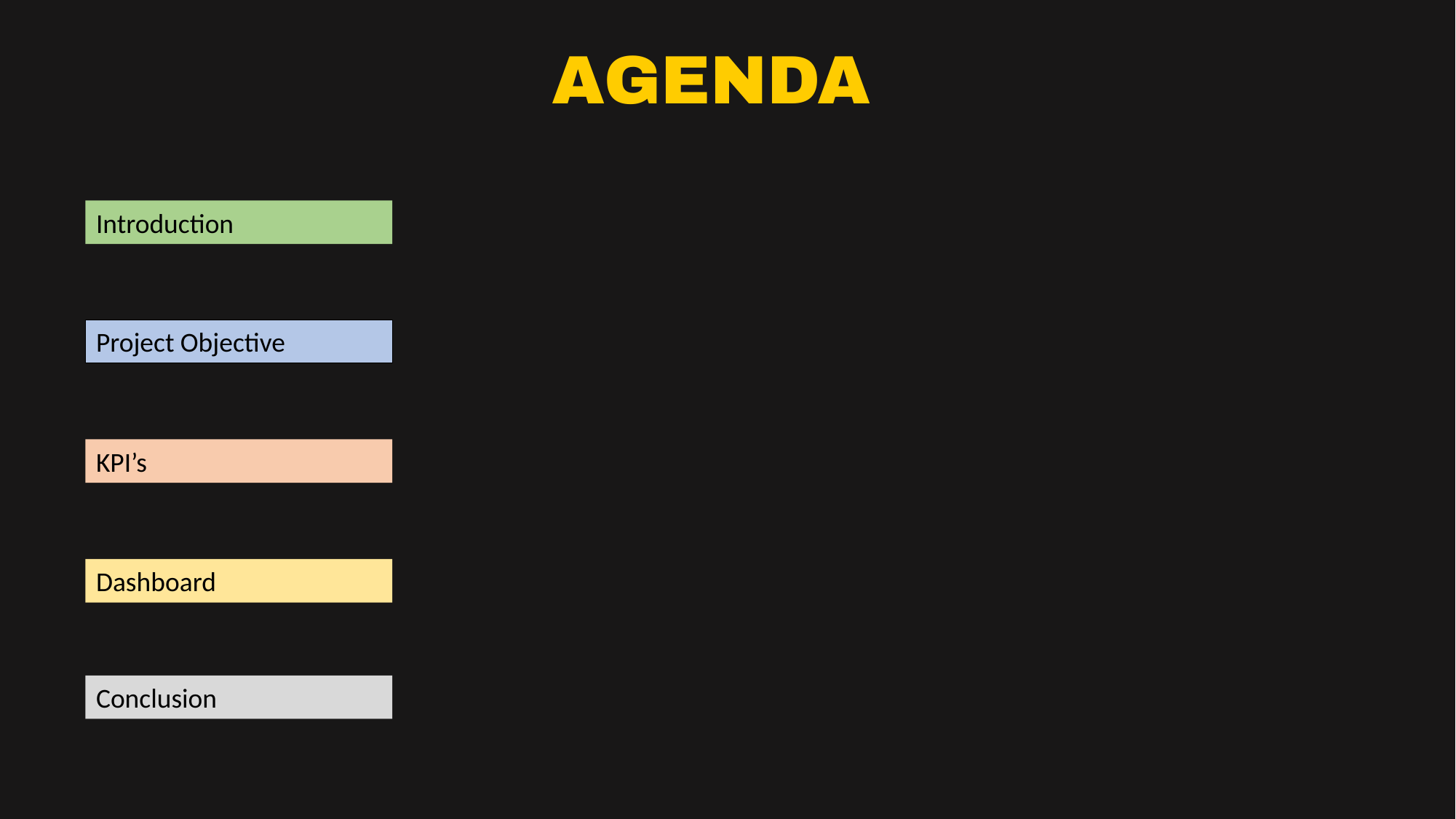

# AGENDA
Introduction
Project Objective
KPI’s
Dashboard
Conclusion